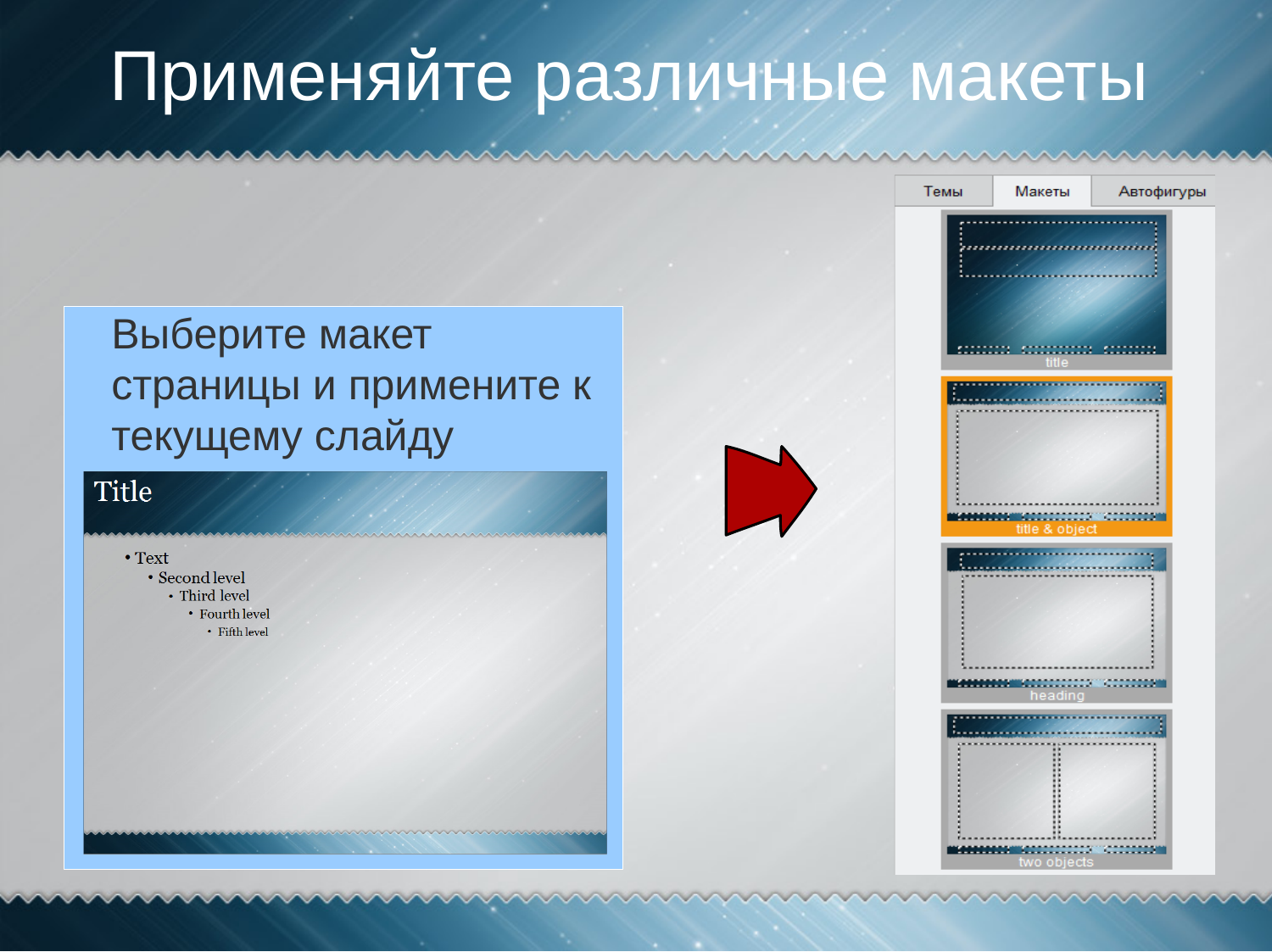

# Применяйте различные макеты

Выберите макет страницы и примените к текущему слайду